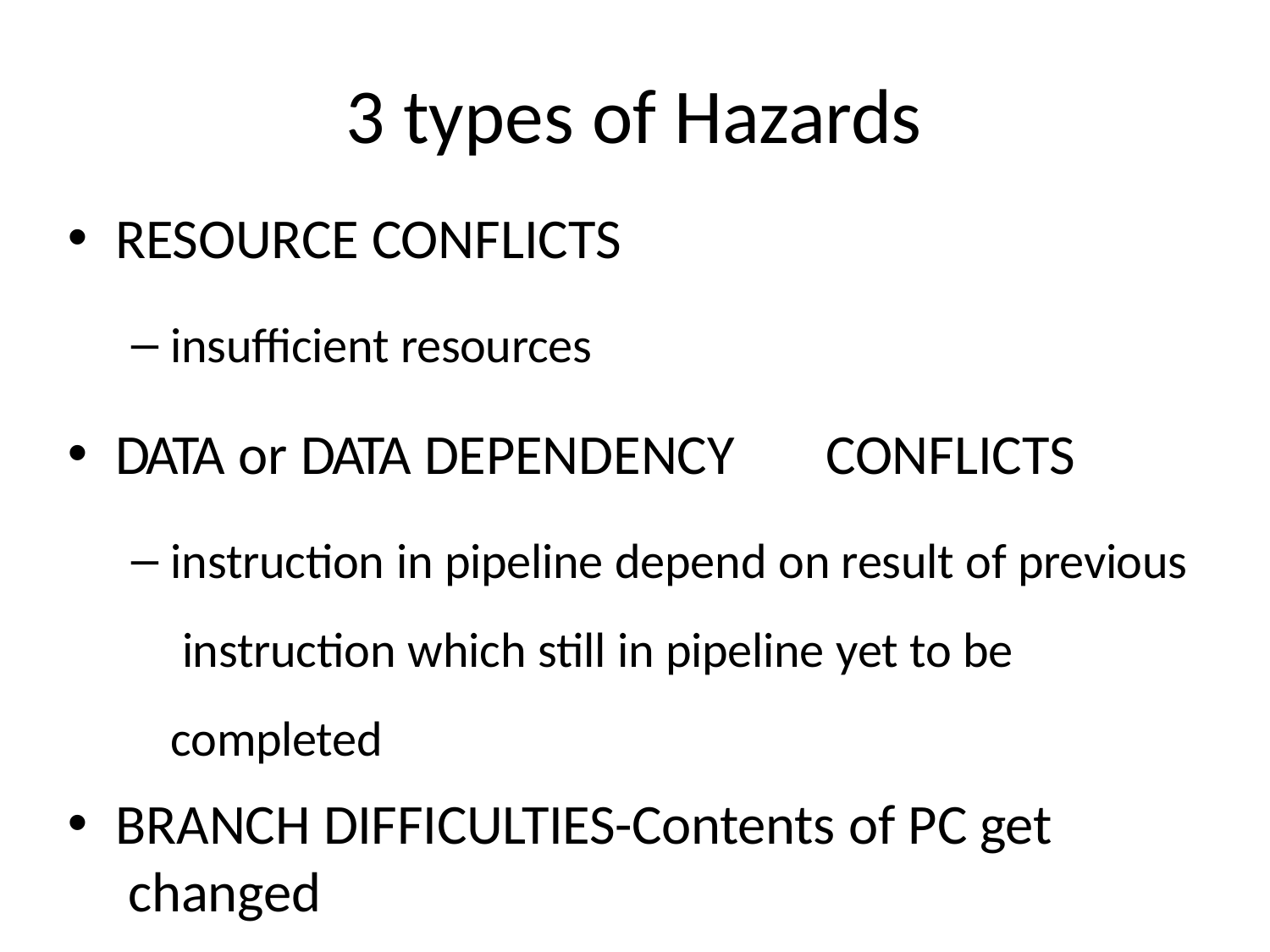

# 3 types of Hazards
RESOURCE CONFLICTS
insufficient resources
DATA or DATA DEPENDENCY	CONFLICTS
instruction in pipeline depend on result of previous  instruction which still in pipeline yet to be  completed
BRANCH DIFFICULTIES-Contents of PC get  changed